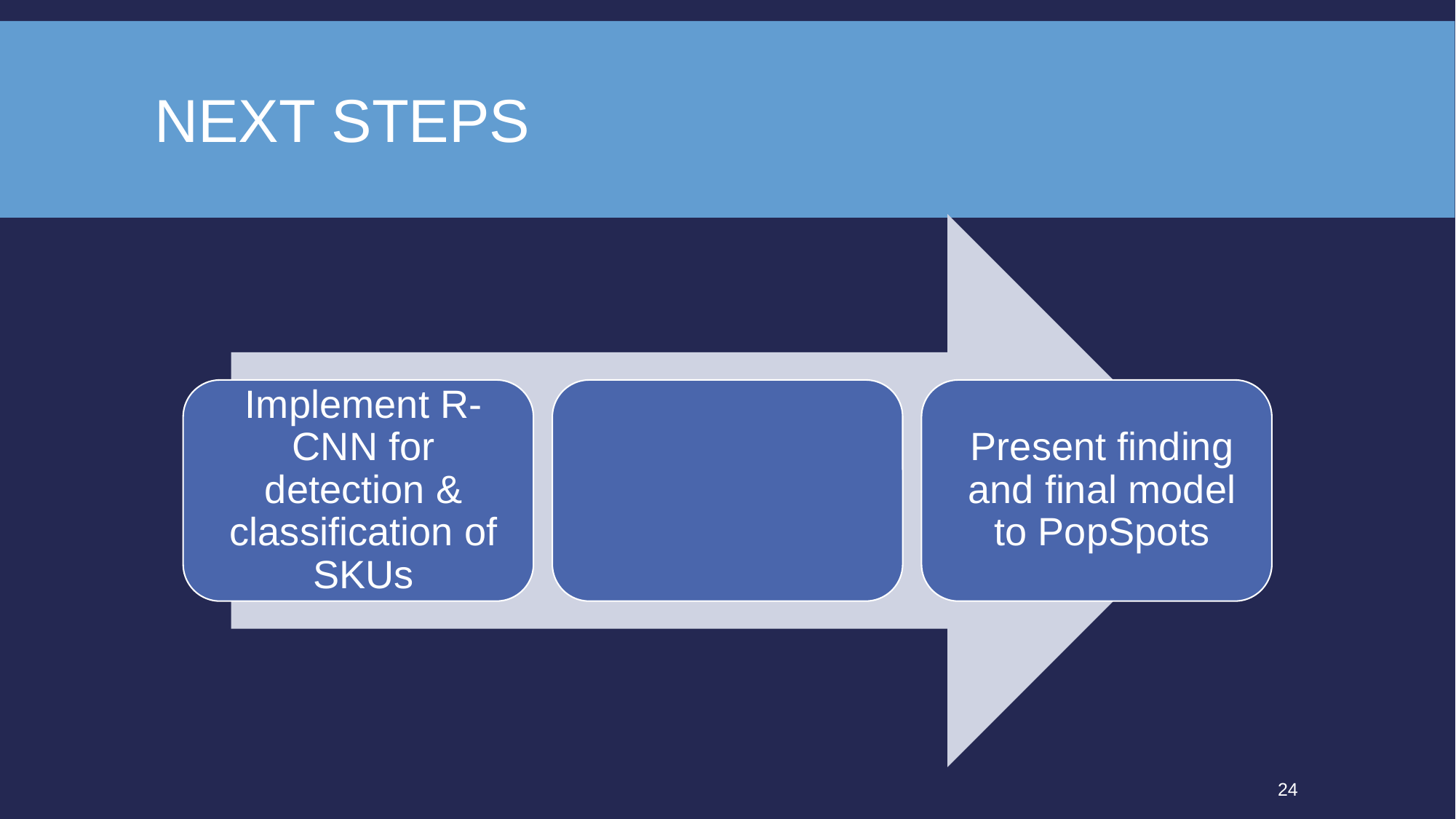

# NEXT STEPS
Implement R-CNN for detection & classification of SKUs

Present finding and final model to PopSpots
24